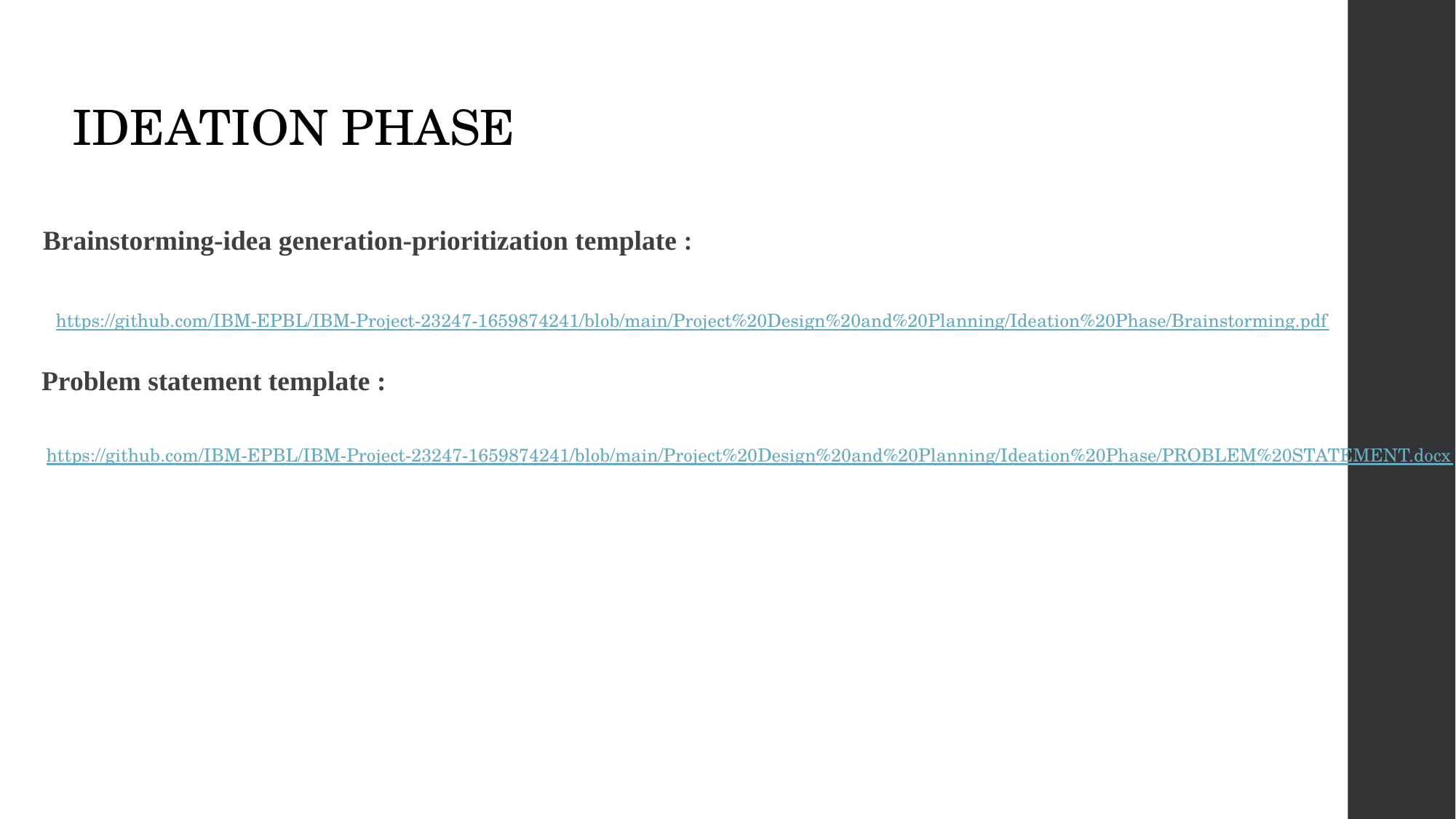

IDEATION PHASE
Brainstorming-idea generation-prioritization template :

https://github.com/IBM-EPBL/IBM-Project-23247-1659874241/blob/main/Project%20Design%20and%20Planning/Ideation%20Phase/Brainstorming.pdf
Problem statement template :

https://github.com/IBM-EPBL/IBM-Project-23247-1659874241/blob/main/Project%20Design%20and%20Planning/Ideation%20Phase/PROBLEM%20STATEMENT.docx